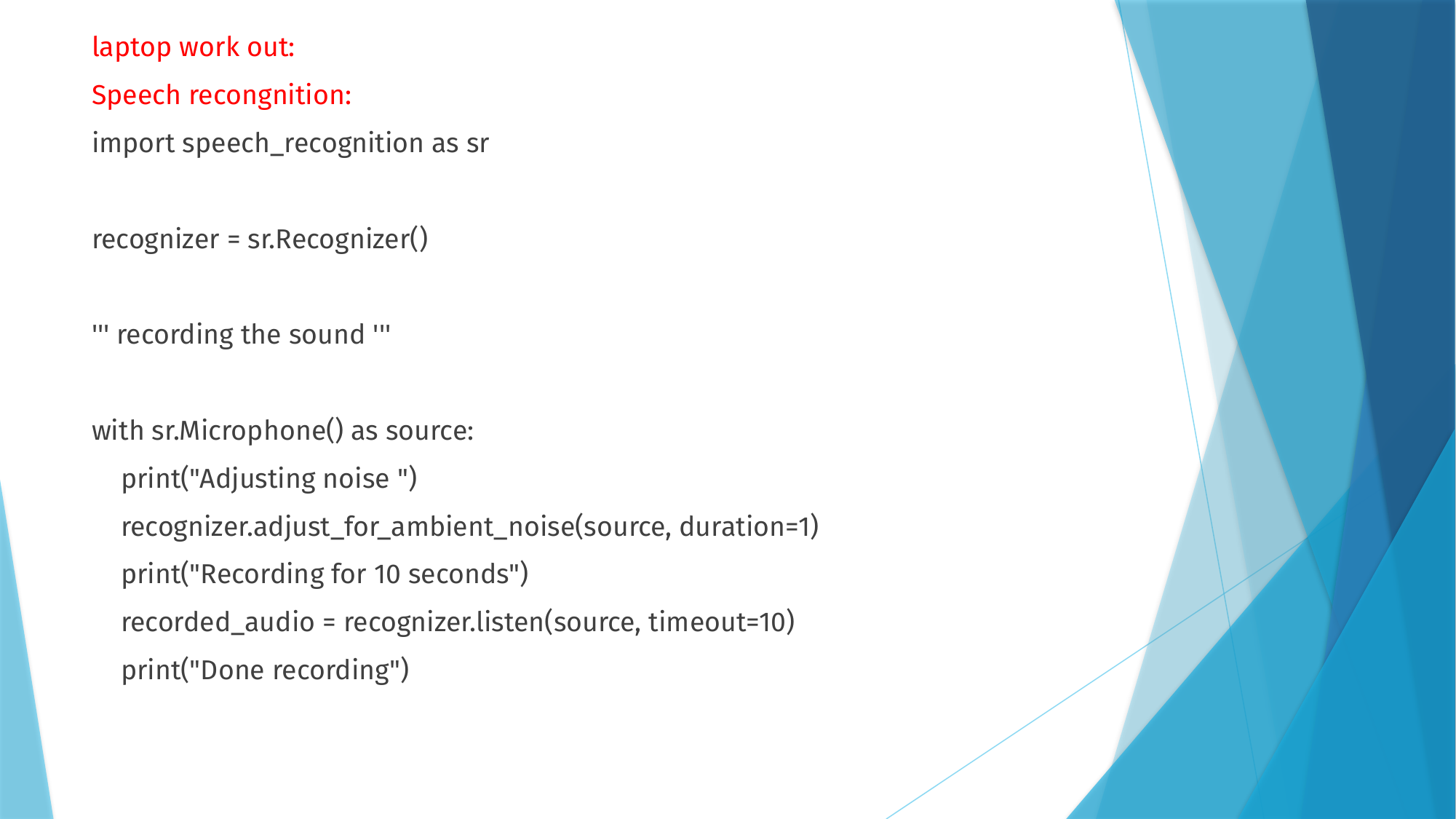

laptop work out:
Speech recongnition:
import speech_recognition as sr

recognizer = sr.Recognizer()

''' recording the sound '''

with sr.Microphone() as source:
    print("Adjusting noise ")
    recognizer.adjust_for_ambient_noise(source, duration=1)
    print("Recording for 10 seconds")
    recorded_audio = recognizer.listen(source, timeout=10)
    print("Done recording")